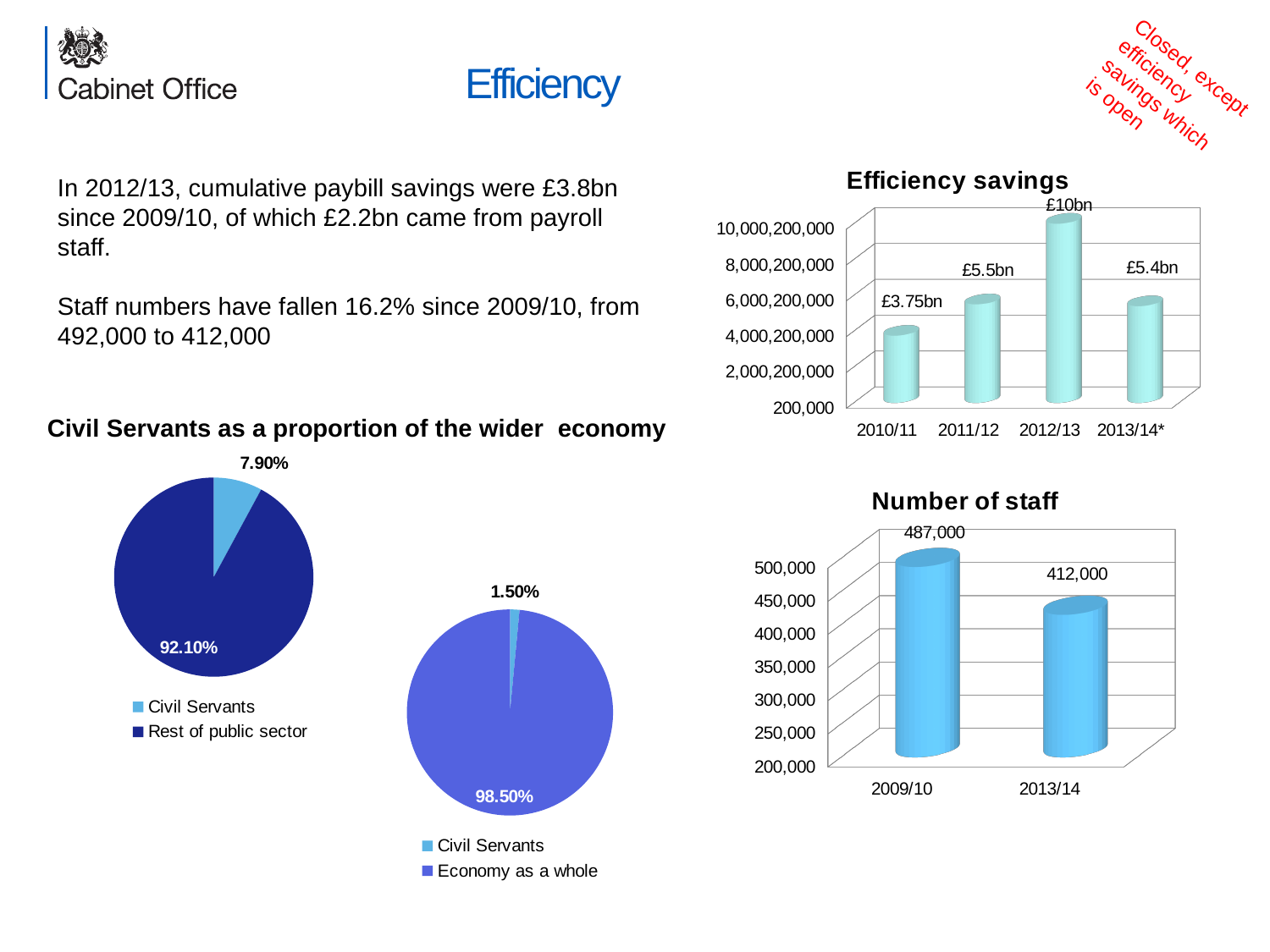

Closed, except efficiency savings which is open
# Efficiency

[unsupported chart]

In 2012/13, cumulative paybill savings were £3.8bn since 2009/10, of which £2.2bn came from payroll staff.

Staff numbers have fallen 16.2% since 2009/10, from 492,000 to 412,000

Civil Servants as a proportion of the wider  economy

### Chart

| Category |  |
|---|---|
| Civil Servants  | 0.07900000000000022 |
| Rest of public sector | 0.921 |

[unsupported chart]

### Chart

| Category |  |
|---|---|
| Civil Servants  | 0.014999999999999998 |
| Economy as a whole | 0.985 |